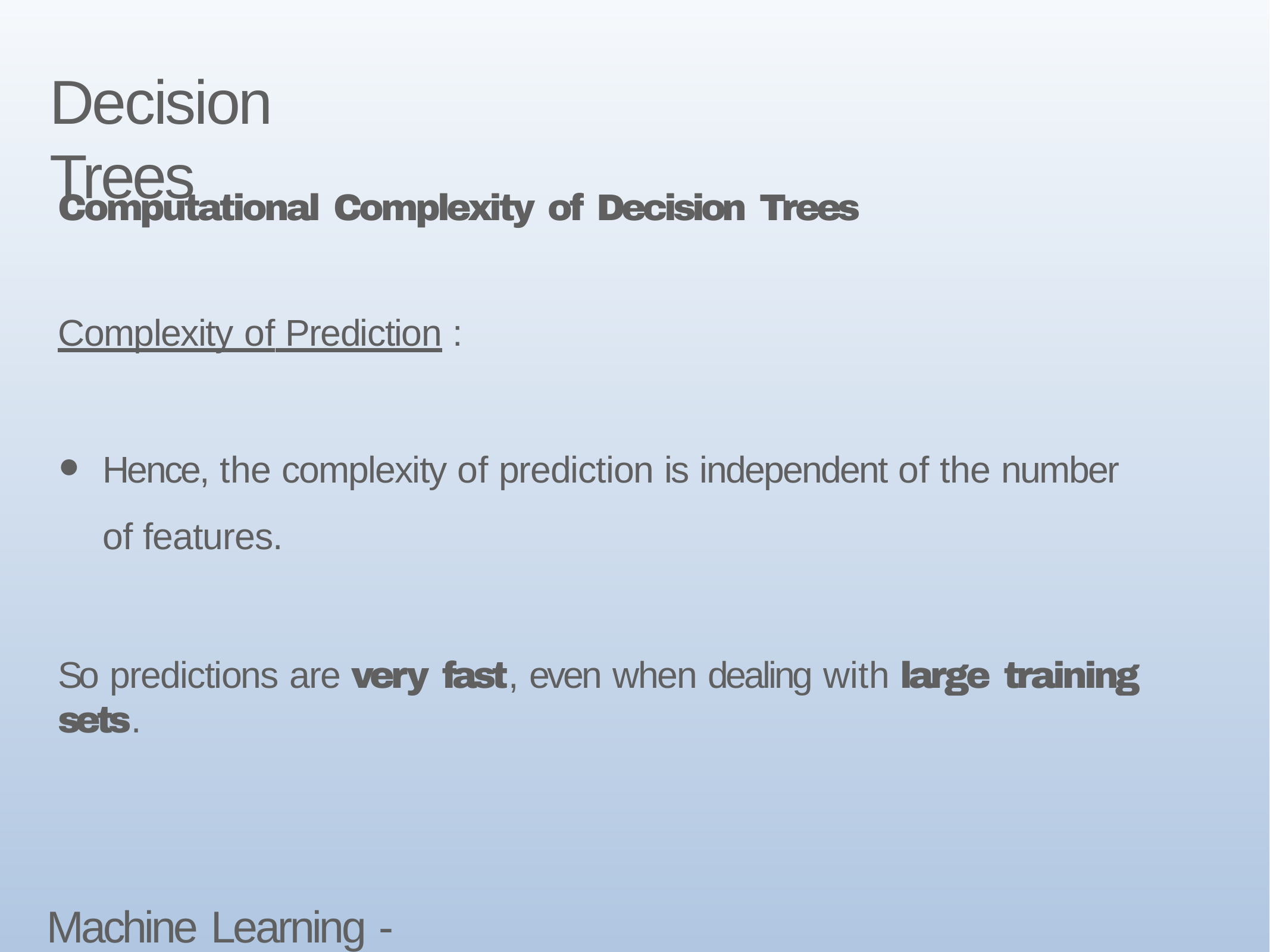

# Decision Trees
Computational Complexity of Decision Trees

Complexity of Prediction :

Hence, the complexity of prediction is independent of the number of features.

So predictions are very fast, even when dealing with large training sets.
Machine Learning - Classfication